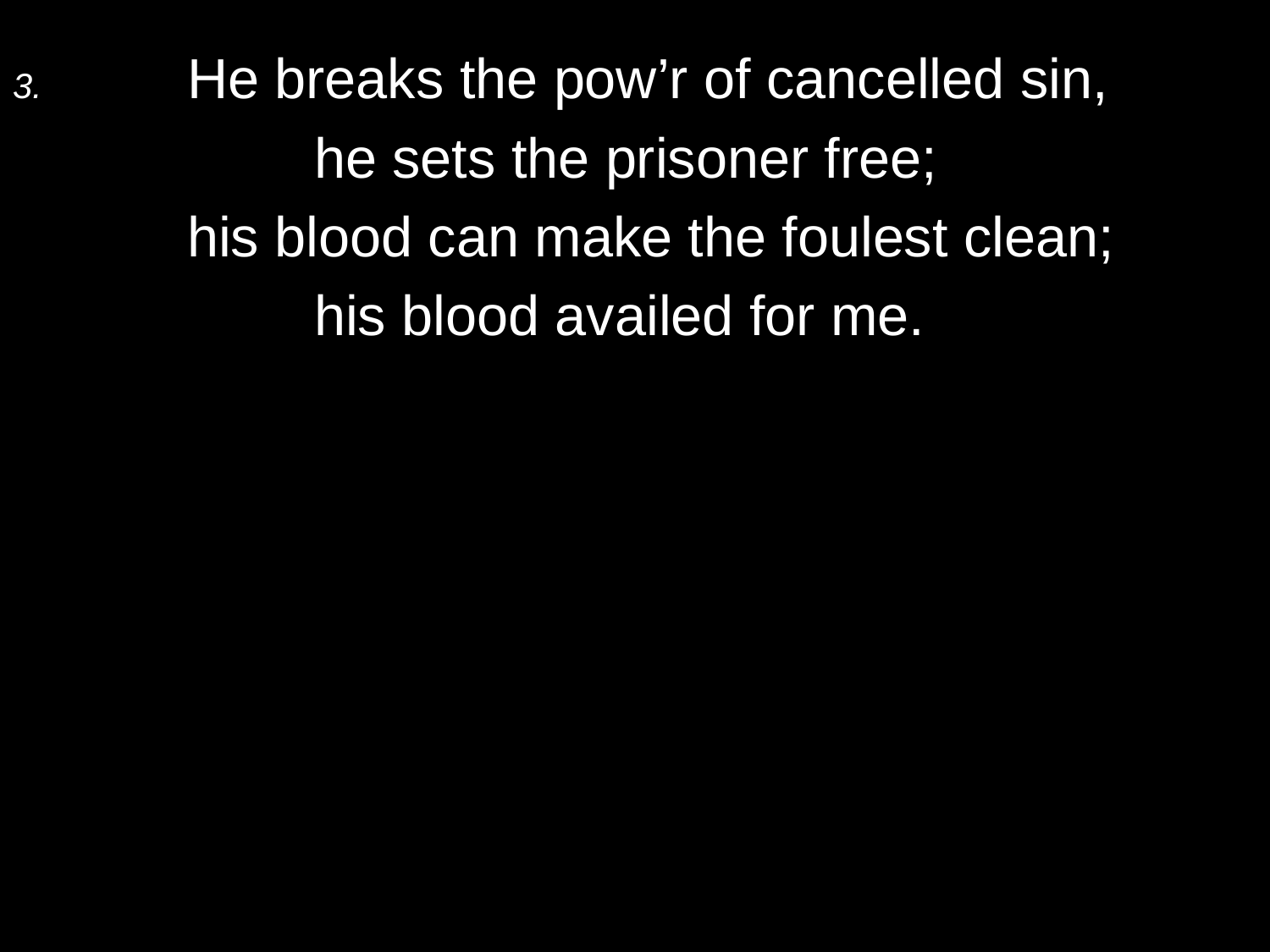

3.	He breaks the pow’r of cancelled sin,
		he sets the prisoner free;
	his blood can make the foulest clean;
		his blood availed for me.